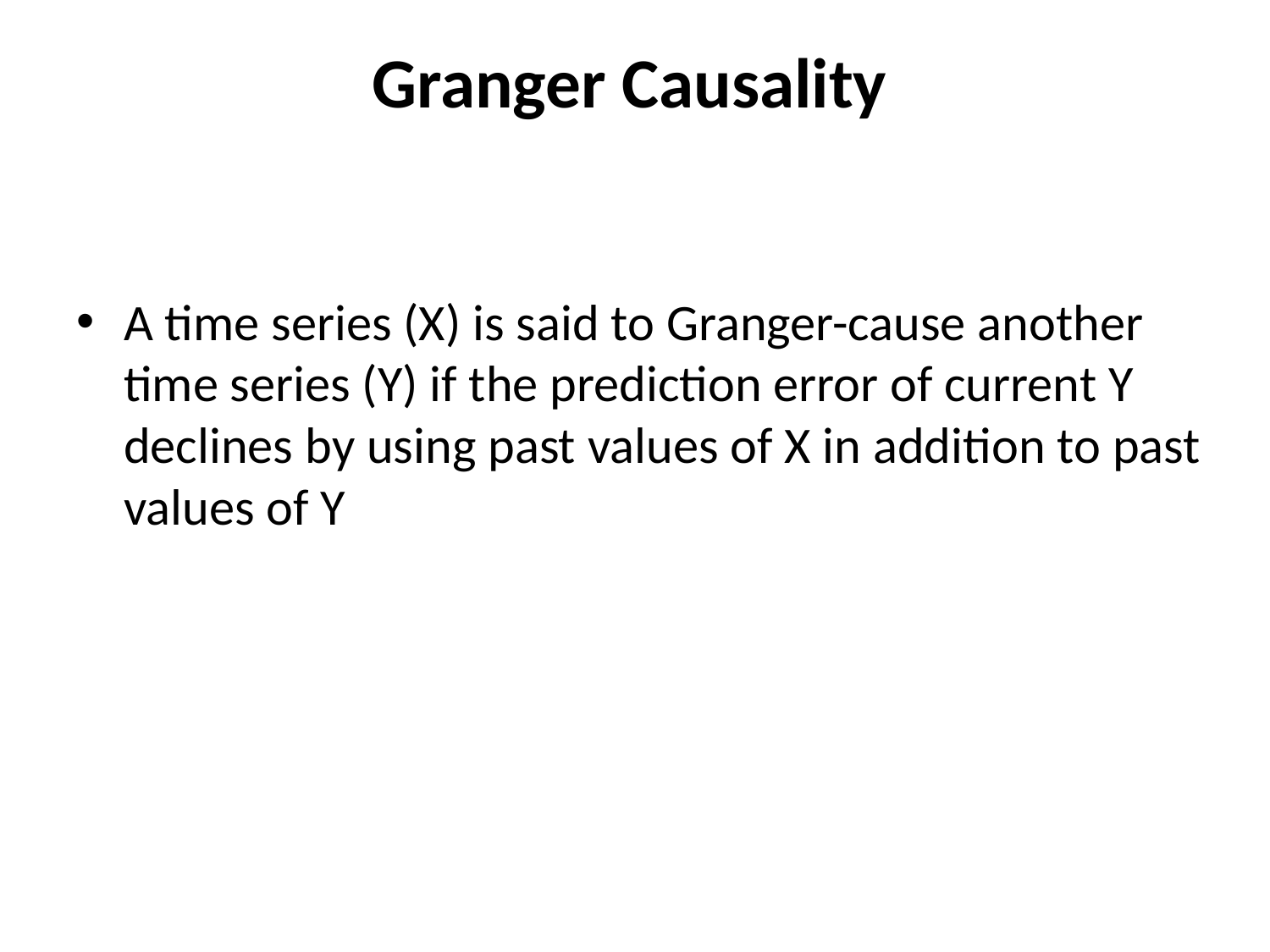

# Granger Causality

A time series (X) is said to Granger-cause another time series (Y) if the prediction error of current Y declines by using past values of X in addition to past values of Y